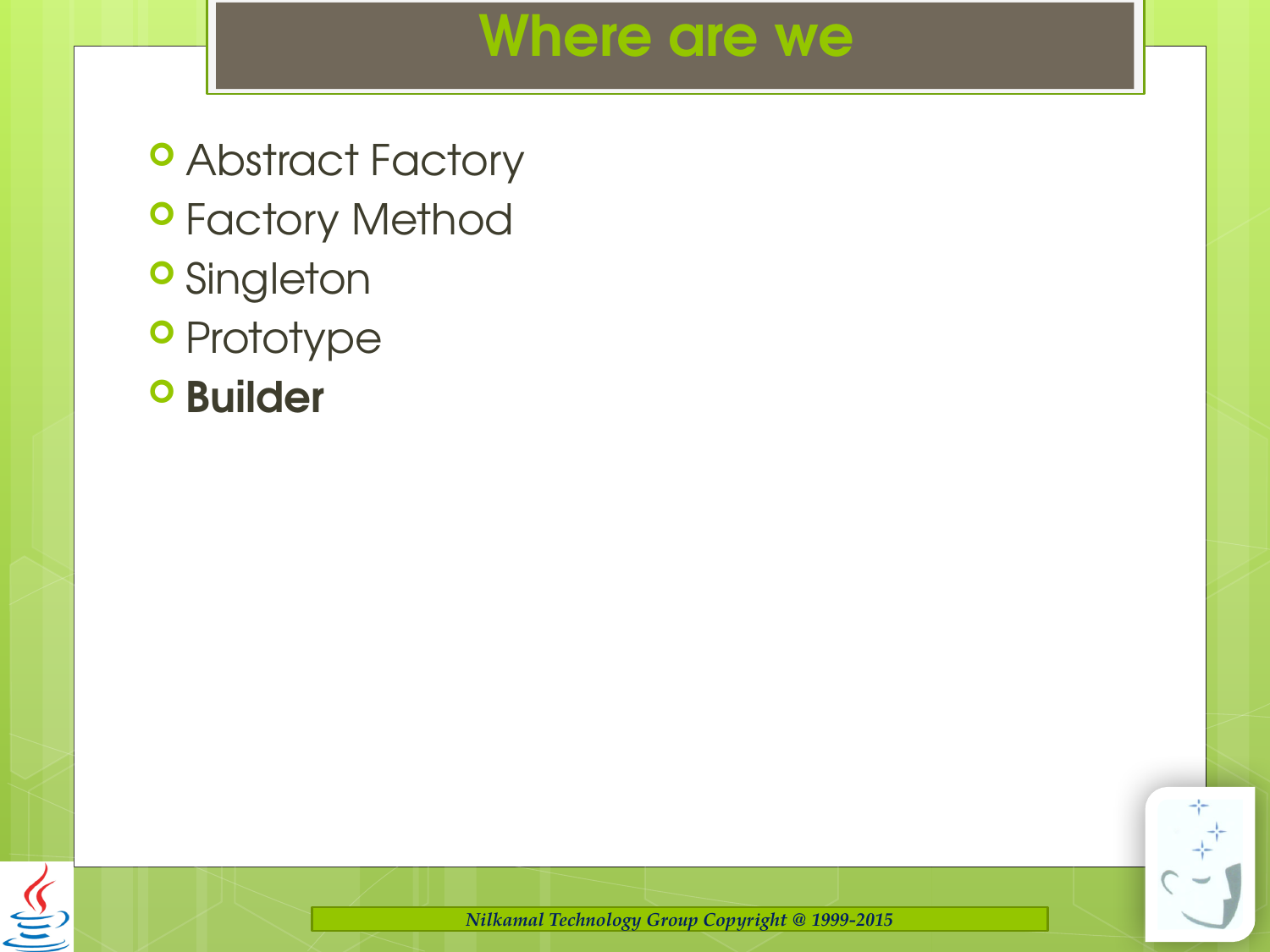

# Where are we
Abstract Factory
Factory Method
Singleton
Prototype
Builder